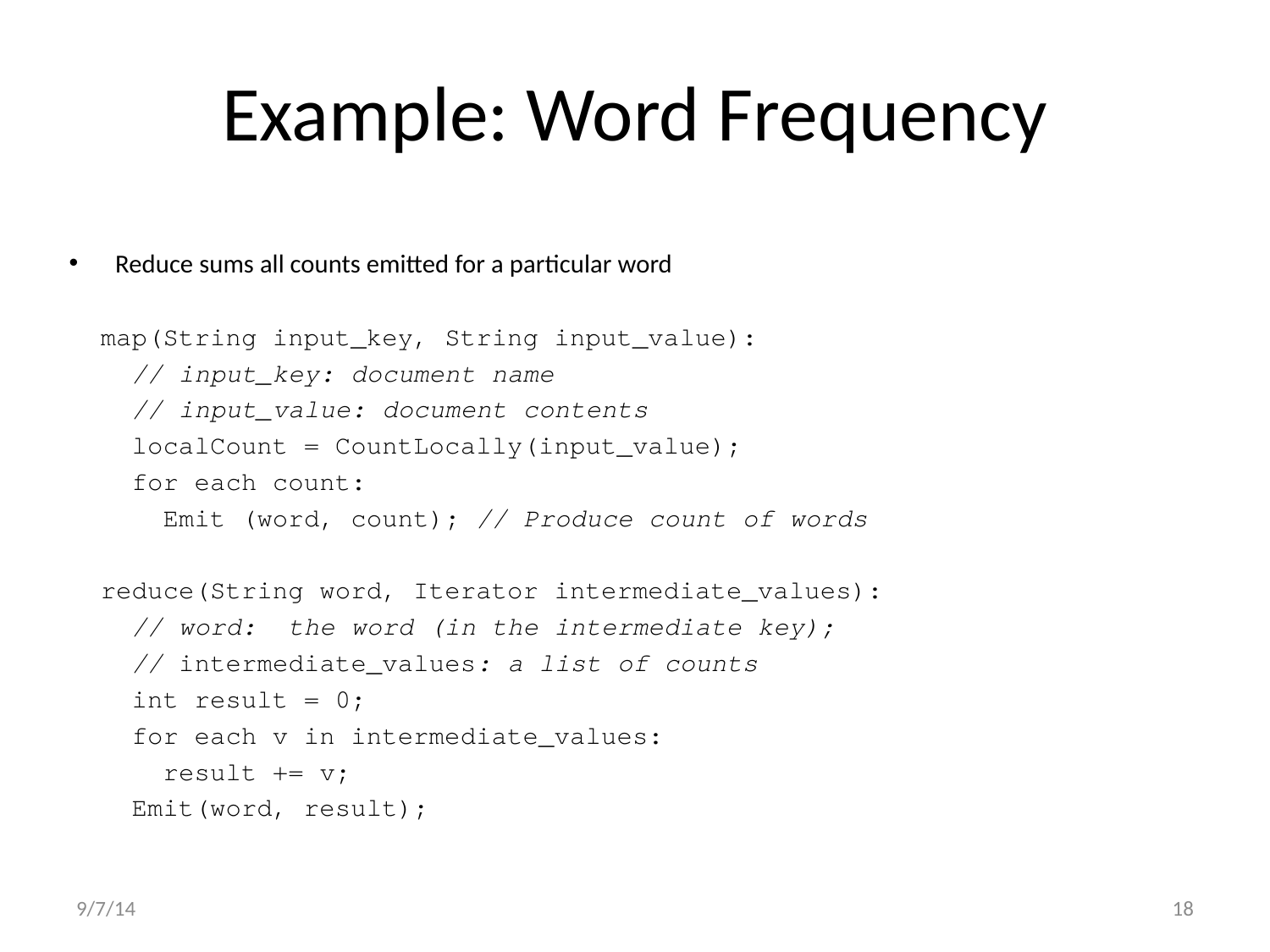

# Example: Word Frequency

Reduce sums all counts emitted for a particular word

  map(String input_key, String input_value):
    // input_key: document name
    // input_value: document contents
    localCount = CountLocally(input_value);
    for each count:
      Emit (word, count); // Produce count of words

  reduce(String word, Iterator intermediate_values):
    // word:  the word (in the intermediate key);
    // intermediate_values: a list of counts
    int result = 0;
    for each v in intermediate_values:
      result += v;
    Emit(word, result);
9/7/14
18